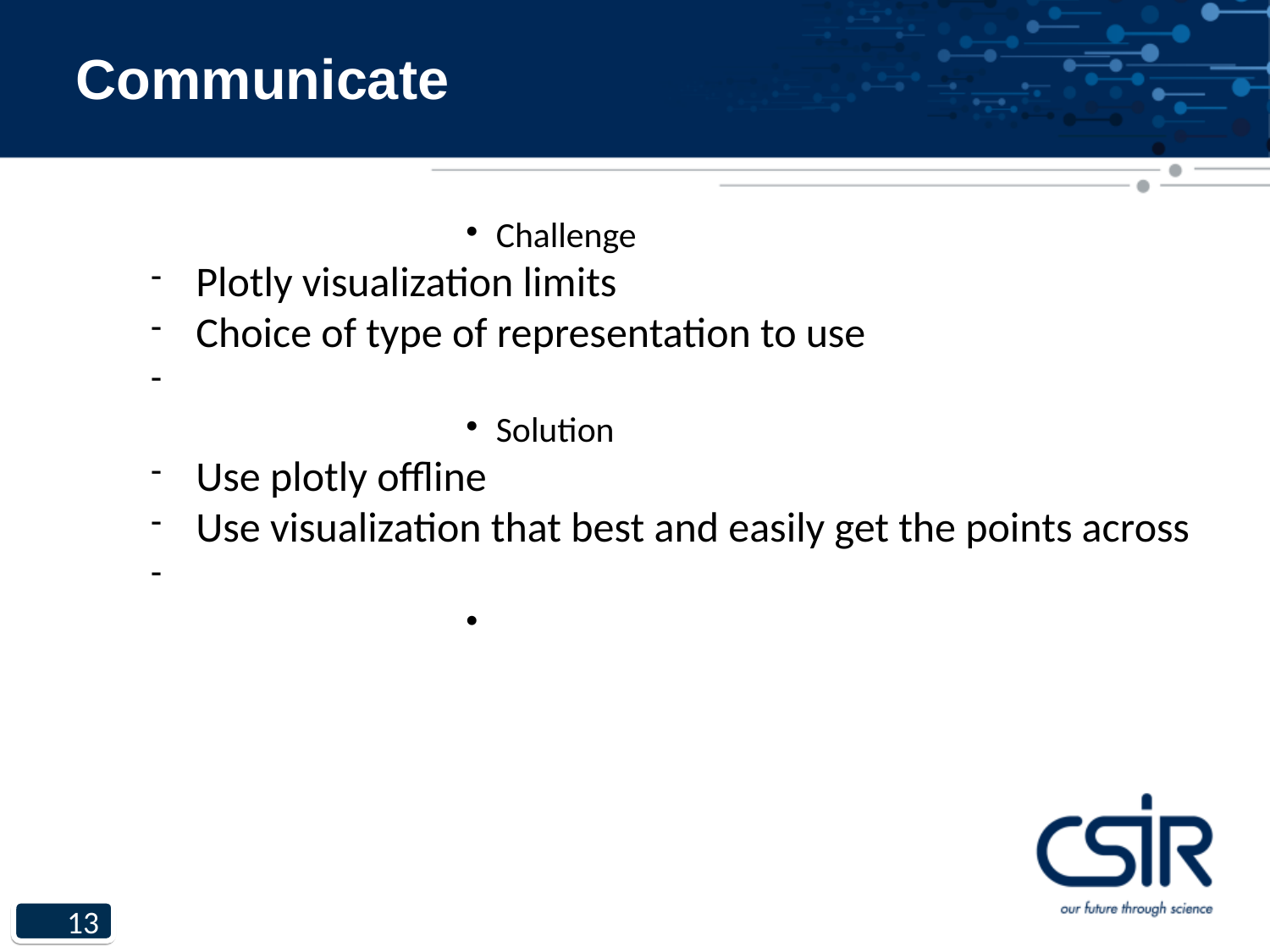

Communicate
Challenge
Plotly visualization limits
Choice of type of representation to use

Solution
Use plotly offline
Use visualization that best and easily get the points across